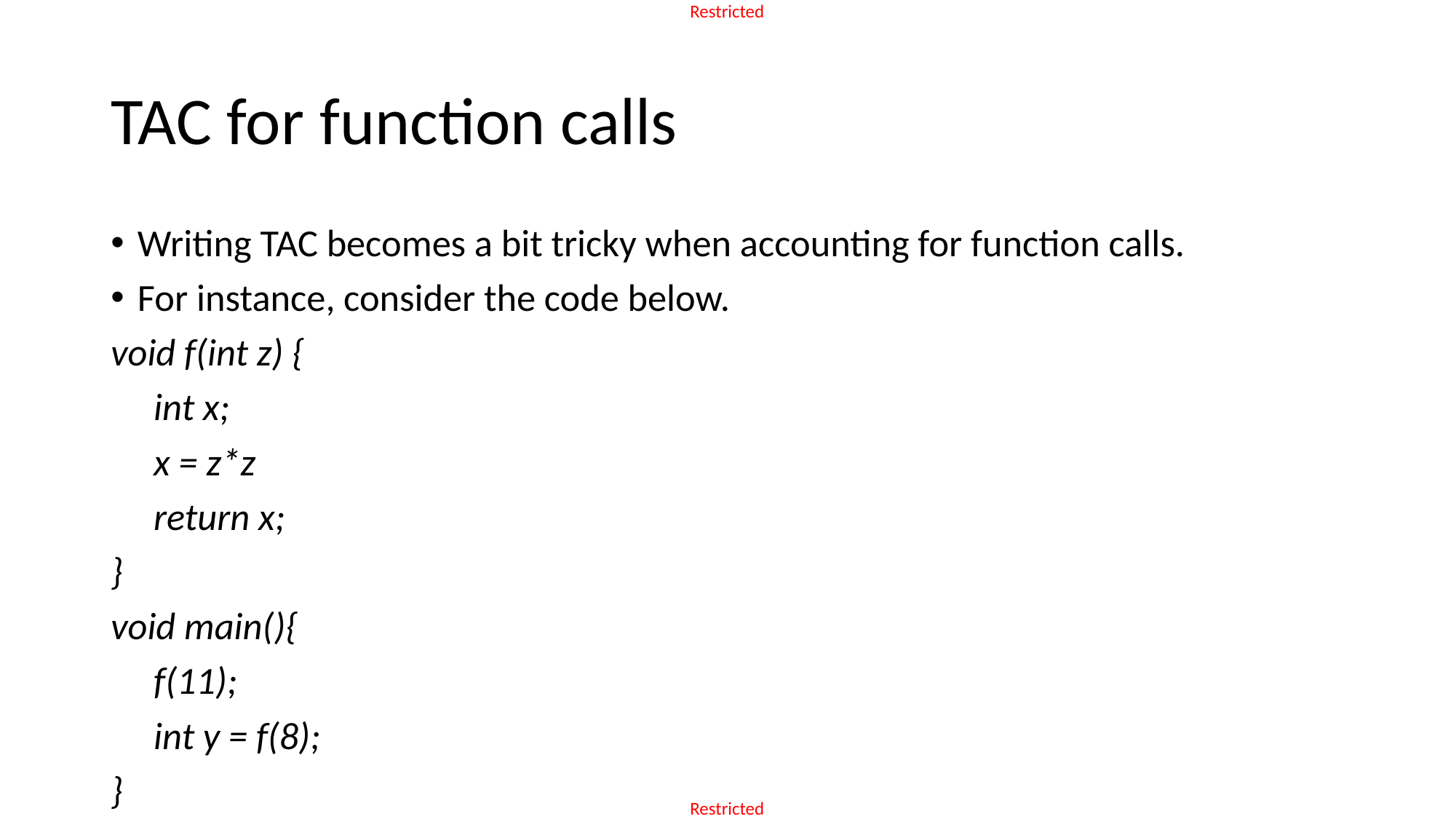

# TAC for function calls
Writing TAC becomes a bit tricky when accounting for function calls.
For instance, consider the code below.
void f(int z) {
     int x;
     x = z*z
     return x;
}
void main(){
     f(11);
     int y = f(8);
}